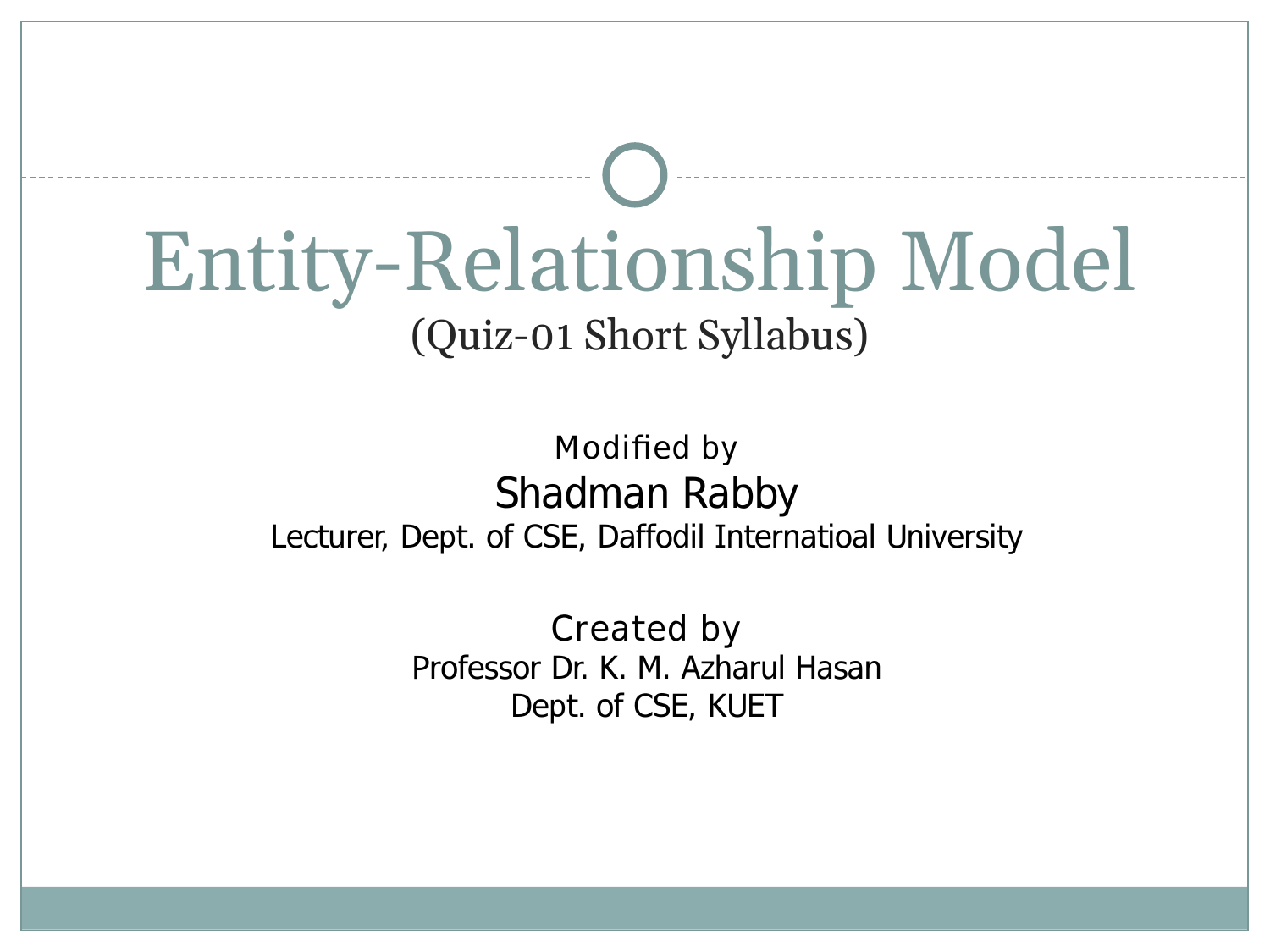

Entity-Relationship Model
(Quiz-01 Short Syllabus)
Modified by
Shadman Rabby
Lecturer, Dept. of CSE, Daffodil Internatioal University

Created by
Professor Dr. K. M. Azharul Hasan
Dept. of CSE, KUET